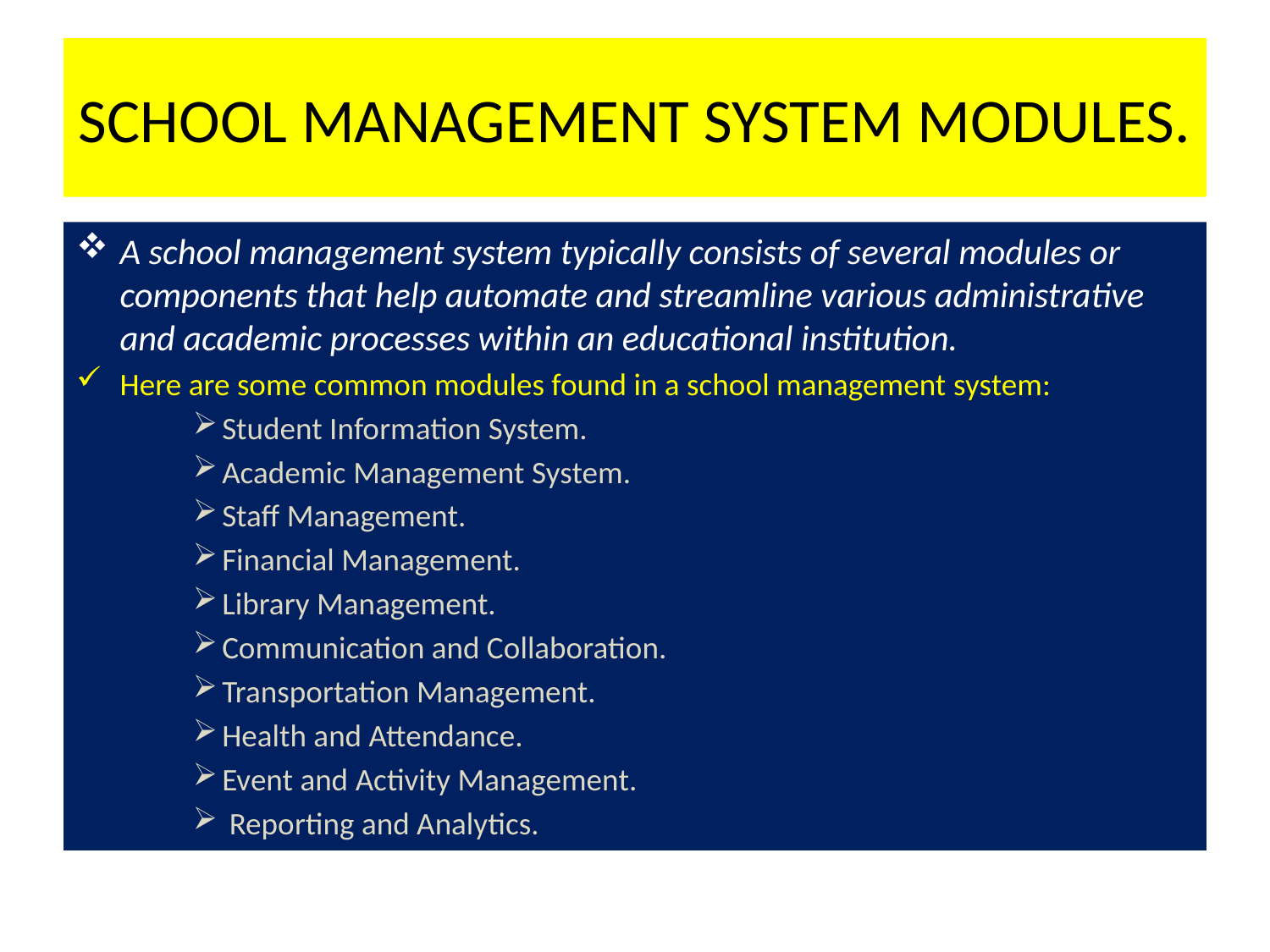

# SCHOOL MANAGEMENT SYSTEM MODULES.
A school management system typically consists of several modules or components that help automate and streamline various administrative and academic processes within an educational institution.
Here are some common modules found in a school management system:
Student Information System.
Academic Management System.
Staff Management.
Financial Management.
Library Management.
Communication and Collaboration.
Transportation Management.
Health and Attendance.
Event and Activity Management.
 Reporting and Analytics.